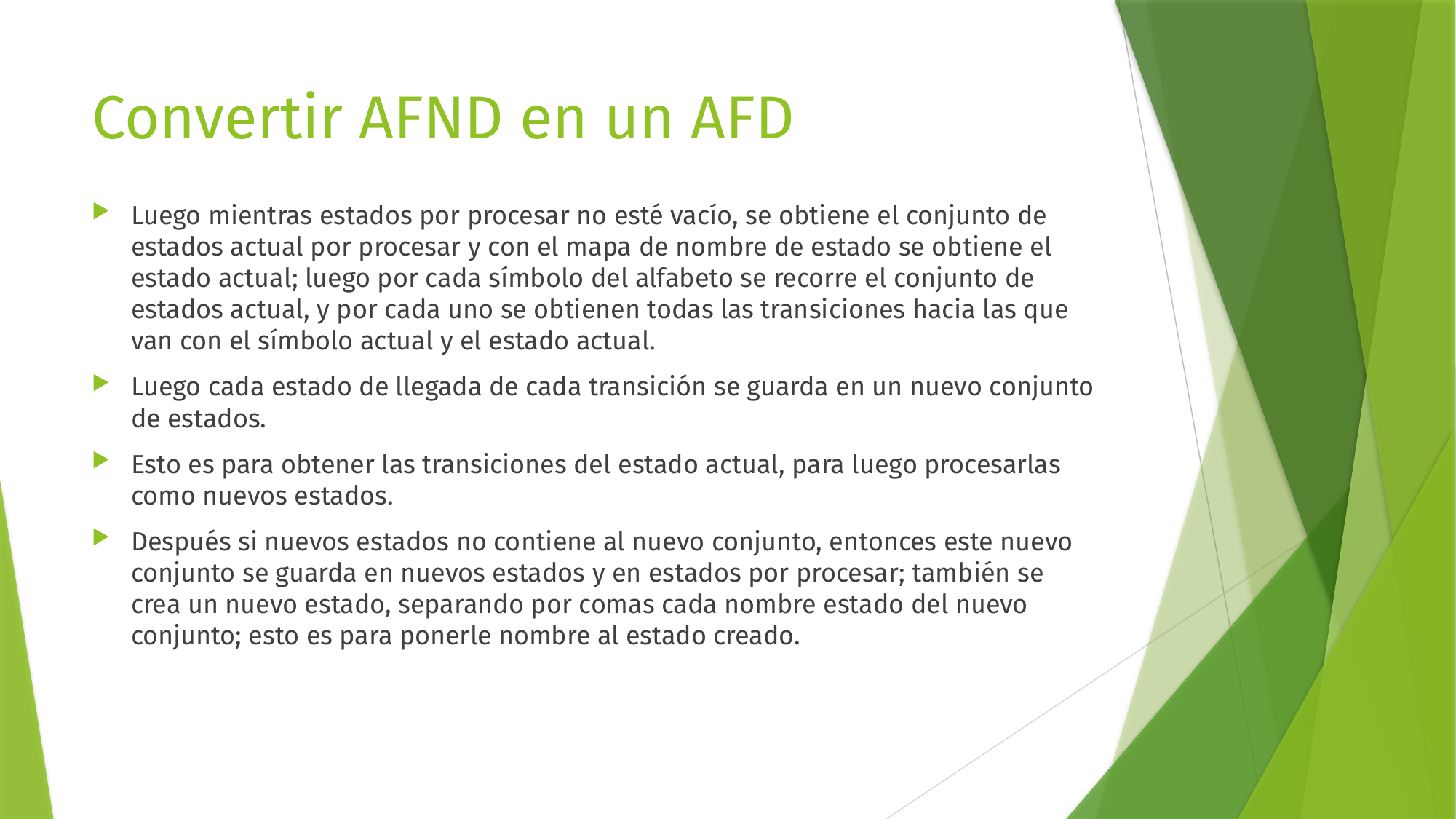

# Convertir AFND en un AFD
Luego mientras estados por procesar no esté vacío, se obtiene el conjunto de estados actual por procesar y con el mapa de nombre de estado se obtiene el estado actual; luego por cada símbolo del alfabeto se recorre el conjunto de estados actual, y por cada uno se obtienen todas las transiciones hacia las que van con el símbolo actual y el estado actual.
Luego cada estado de llegada de cada transición se guarda en un nuevo conjunto de estados.
Esto es para obtener las transiciones del estado actual, para luego procesarlas como nuevos estados.
Después si nuevos estados no contiene al nuevo conjunto, entonces este nuevo conjunto se guarda en nuevos estados y en estados por procesar; también se crea un nuevo estado, separando por comas cada nombre estado del nuevo conjunto; esto es para ponerle nombre al estado creado.